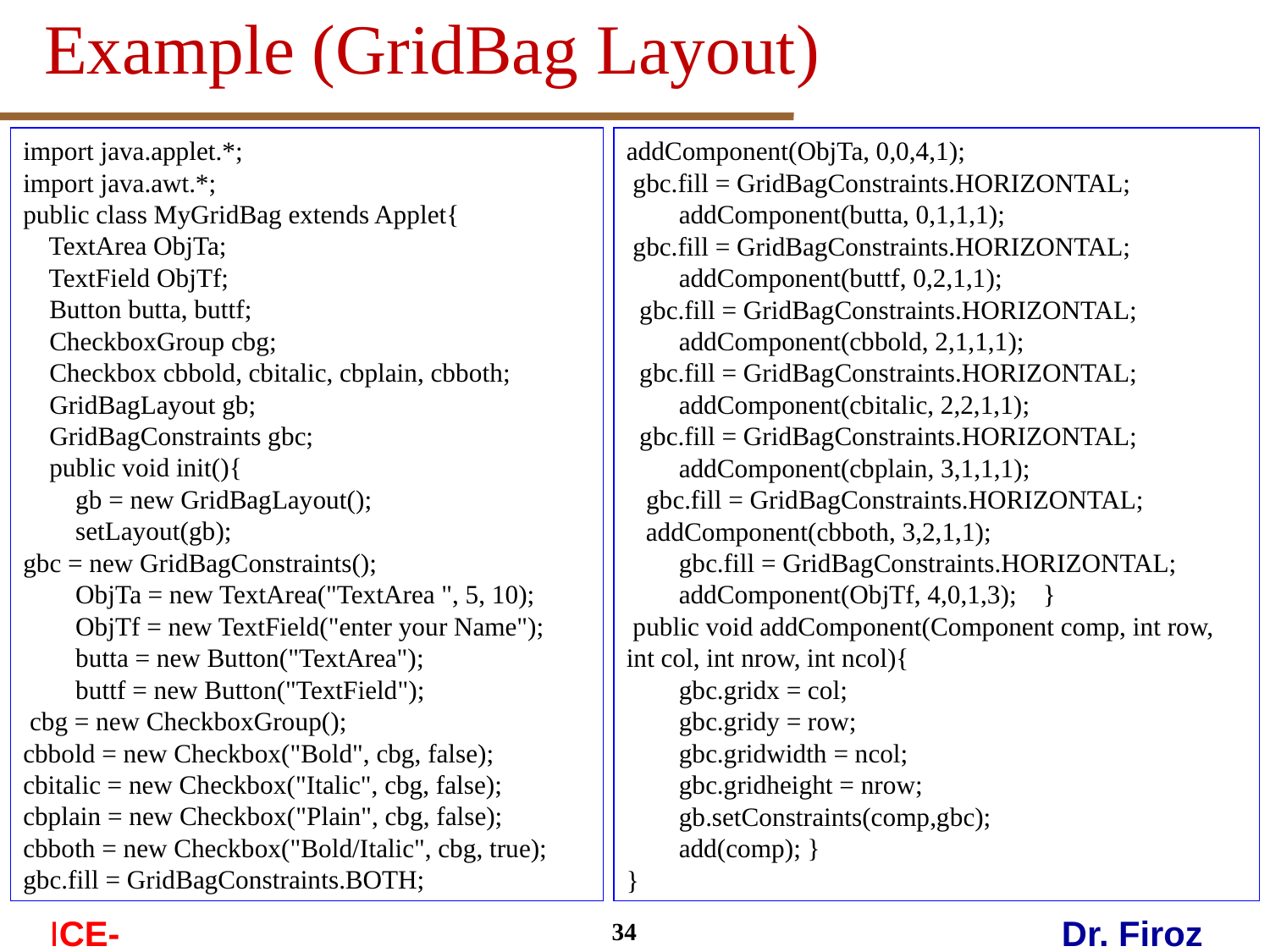

Example (GridBag Layout)
import java.applet.*;
import java.awt.*;
public class MyGridBag extends Applet{
    TextArea ObjTa;
    TextField ObjTf;
    Button butta, buttf;
    CheckboxGroup cbg;
    Checkbox cbbold, cbitalic, cbplain, cbboth;
    GridBagLayout gb;
    GridBagConstraints gbc;
    public void init(){
        gb = new GridBagLayout();
        setLayout(gb);
gbc = new GridBagConstraints();
        ObjTa = new TextArea("TextArea ", 5, 10);
        ObjTf = new TextField("enter your Name");
        butta = new Button("TextArea");
        buttf = new Button("TextField");
 cbg = new CheckboxGroup();
cbbold = new Checkbox("Bold", cbg, false);
cbitalic = new Checkbox("Italic", cbg, false);
cbplain = new Checkbox("Plain", cbg, false);        
cbboth = new Checkbox("Bold/Italic", cbg, true);
gbc.fill = GridBagConstraints.BOTH;
addComponent(ObjTa, 0,0,4,1);
 gbc.fill = GridBagConstraints.HORIZONTAL;
        addComponent(butta, 0,1,1,1);
 gbc.fill = GridBagConstraints.HORIZONTAL;
        addComponent(buttf, 0,2,1,1);
  gbc.fill = GridBagConstraints.HORIZONTAL;
        addComponent(cbbold, 2,1,1,1);
  gbc.fill = GridBagConstraints.HORIZONTAL;
        addComponent(cbitalic, 2,2,1,1);
  gbc.fill = GridBagConstraints.HORIZONTAL;
        addComponent(cbplain, 3,1,1,1);
   gbc.fill = GridBagConstraints.HORIZONTAL;
   addComponent(cbboth, 3,2,1,1);
        gbc.fill = GridBagConstraints.HORIZONTAL;
        addComponent(ObjTf, 4,0,1,3);    }
 public void addComponent(Component comp, int row, int col, int nrow, int ncol){
        gbc.gridx = col;
        gbc.gridy = row;
        gbc.gridwidth = ncol;
        gbc.gridheight = nrow;
        gb.setConstraints(comp,gbc);
        add(comp); }
}
34